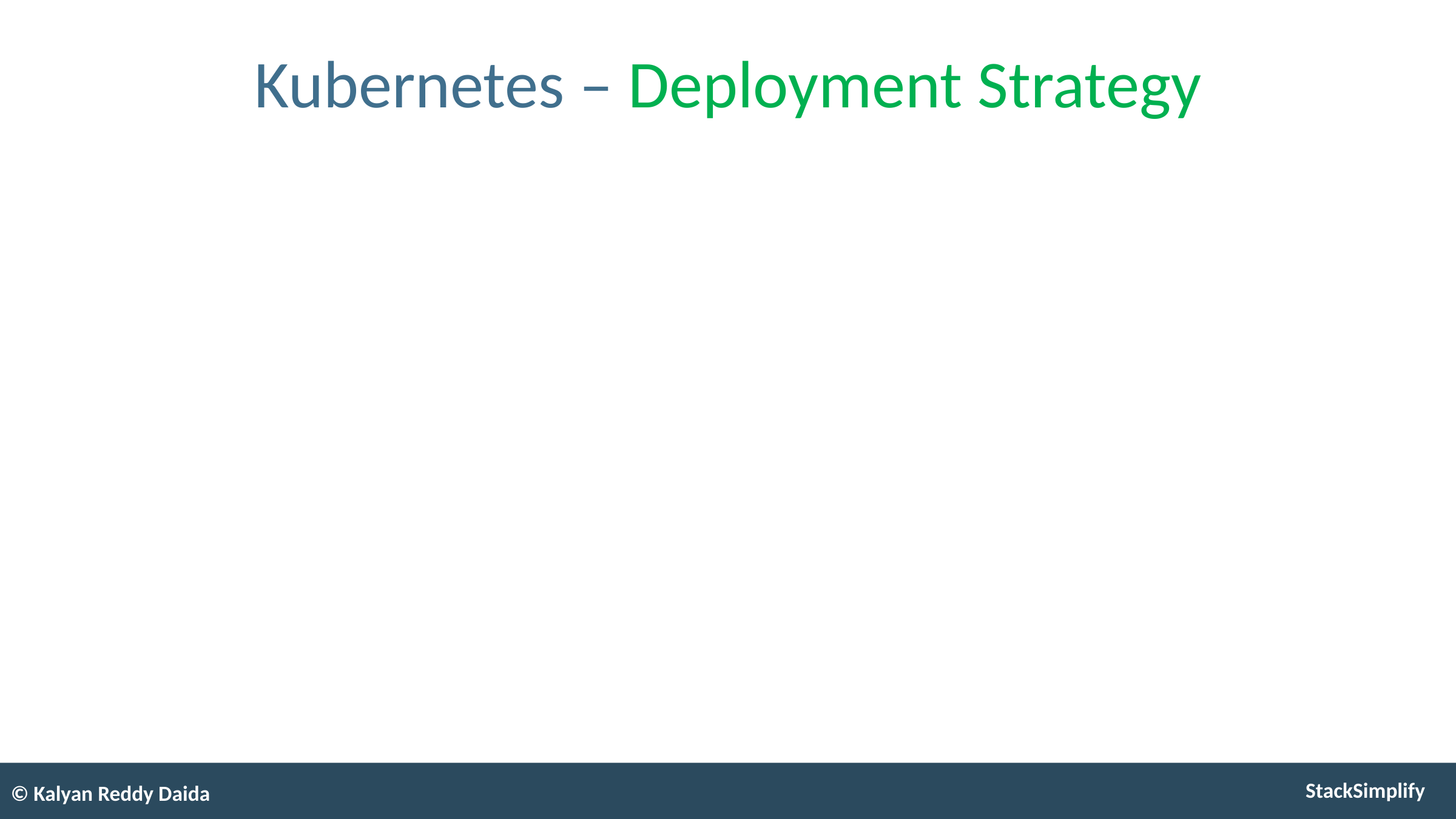

# Kubernetes – Deployment Strategy

© Kalyan Reddy Daida